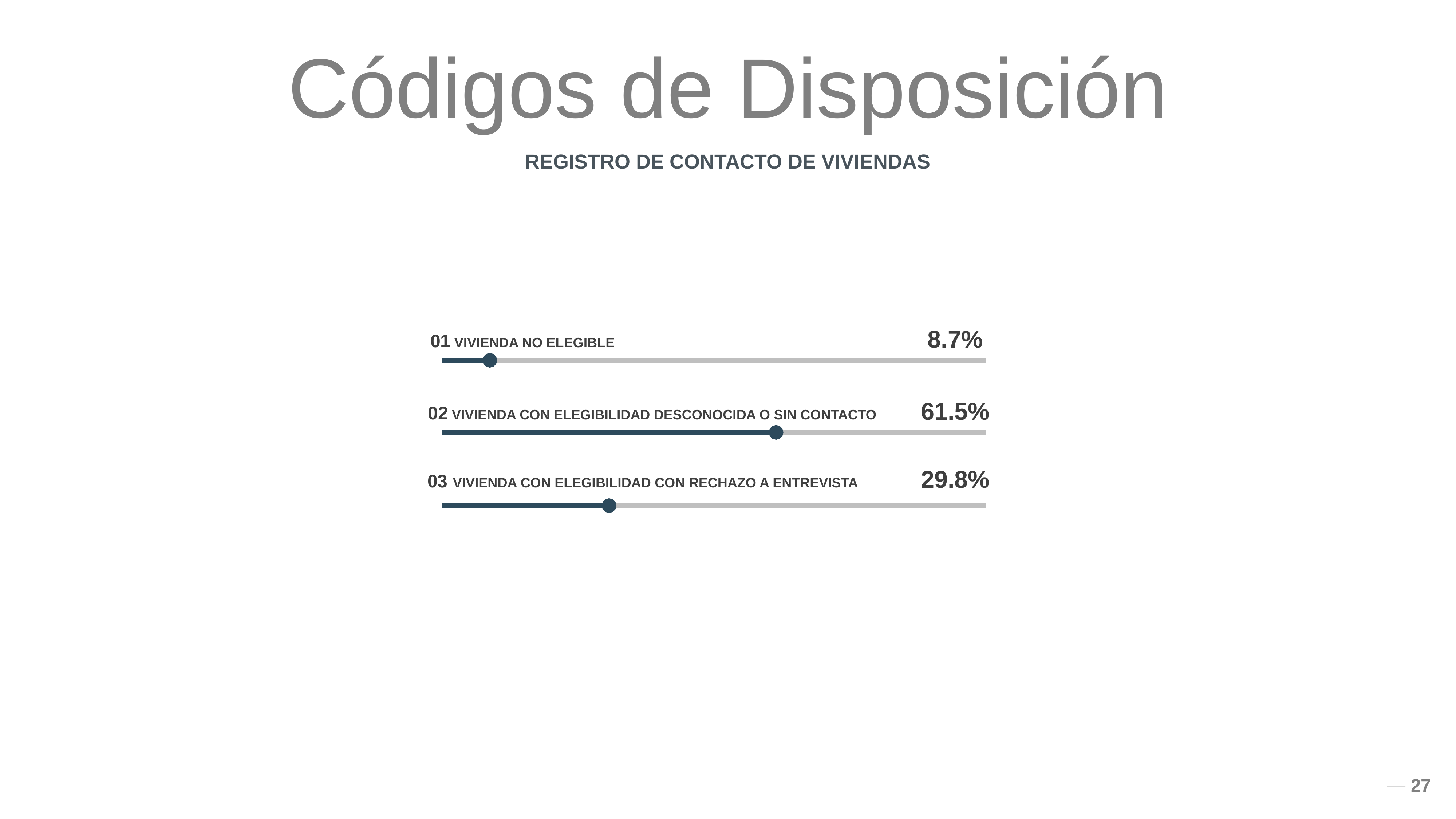

Códigos de Disposición
REGISTRO DE CONTACTO DE VIVIENDAS
8.7%
01 VIVIENDA NO ELEGIBLE

61.5%
02 VIVIENDA CON ELEGIBILIDAD DESCONOCIDA O SIN CONTACTO

29.8%
03 VIVIENDA CON ELEGIBILIDAD CON RECHAZO A ENTREVISTA

27